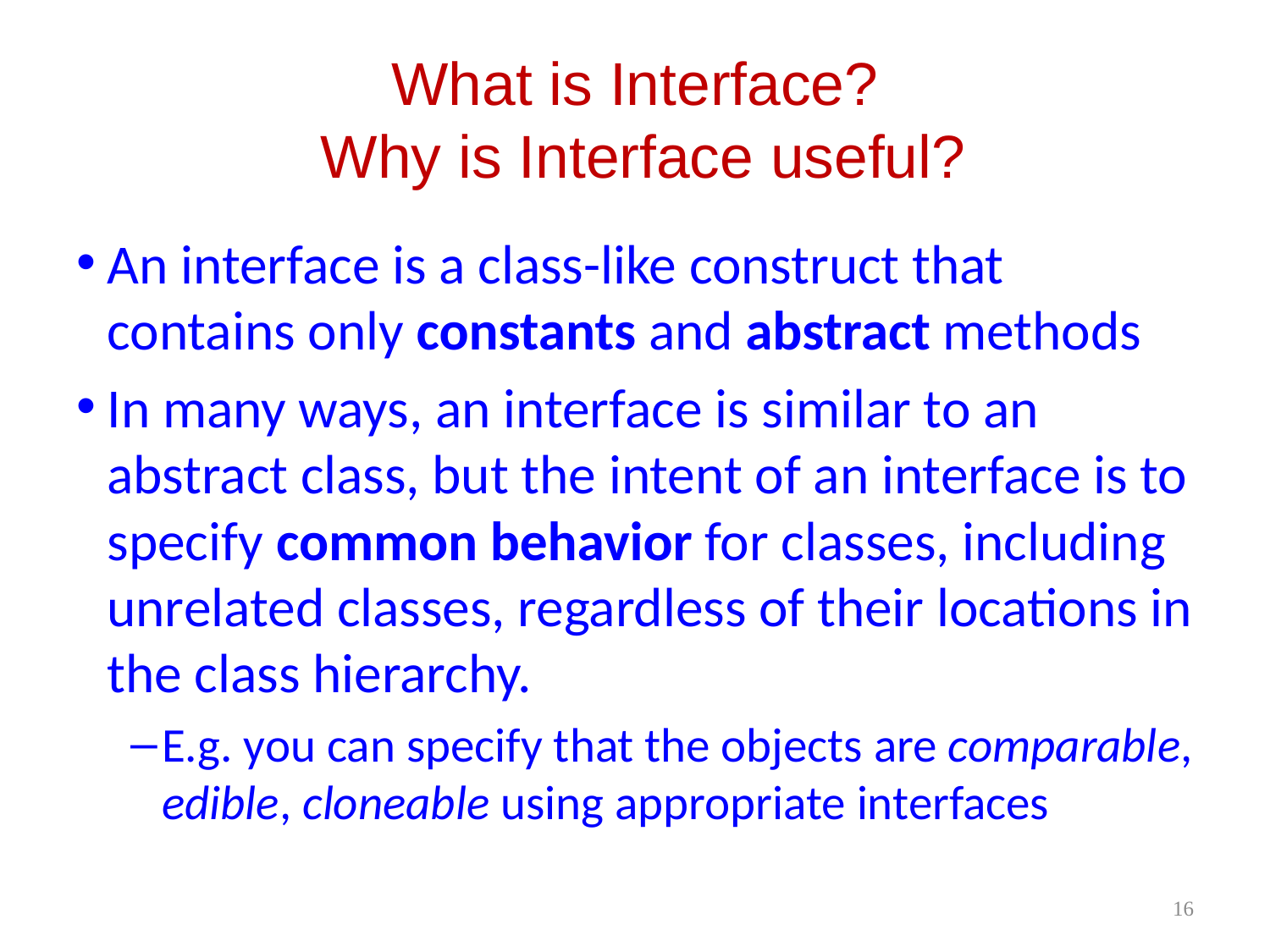

# What is Interface? Why is Interface useful?
An interface is a class-like construct that contains only constants and abstract methods
In many ways, an interface is similar to an abstract class, but the intent of an interface is to specify common behavior for classes, including unrelated classes, regardless of their locations in the class hierarchy.
E.g. you can specify that the objects are comparable, edible, cloneable using appropriate interfaces
16